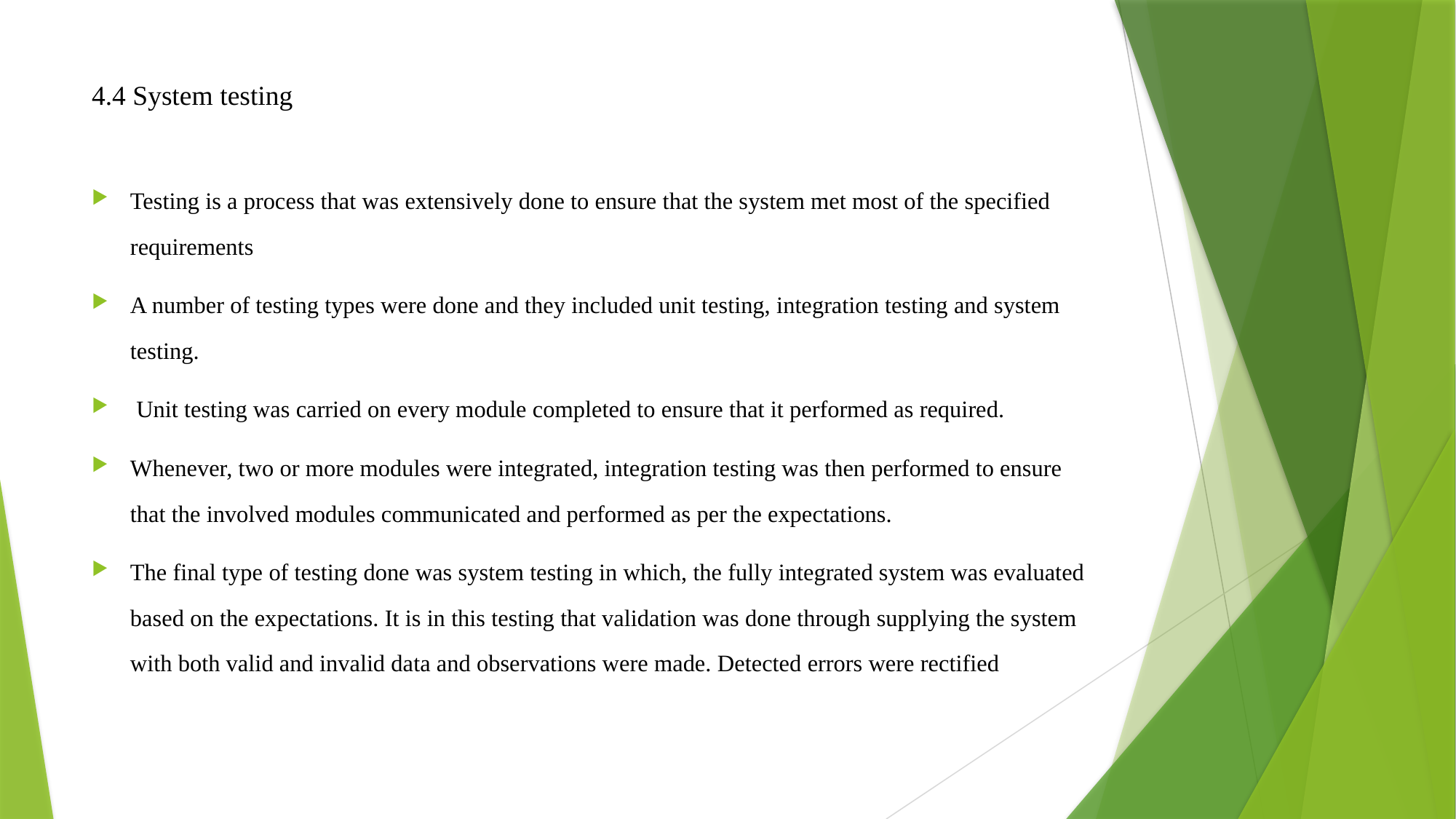

# 4.4 System testing
Testing is a process that was extensively done to ensure that the system met most of the specified requirements
A number of testing types were done and they included unit testing, integration testing and system testing.
 Unit testing was carried on every module completed to ensure that it performed as required.
Whenever, two or more modules were integrated, integration testing was then performed to ensure that the involved modules communicated and performed as per the expectations.
The final type of testing done was system testing in which, the fully integrated system was evaluated based on the expectations. It is in this testing that validation was done through supplying the system with both valid and invalid data and observations were made. Detected errors were rectified